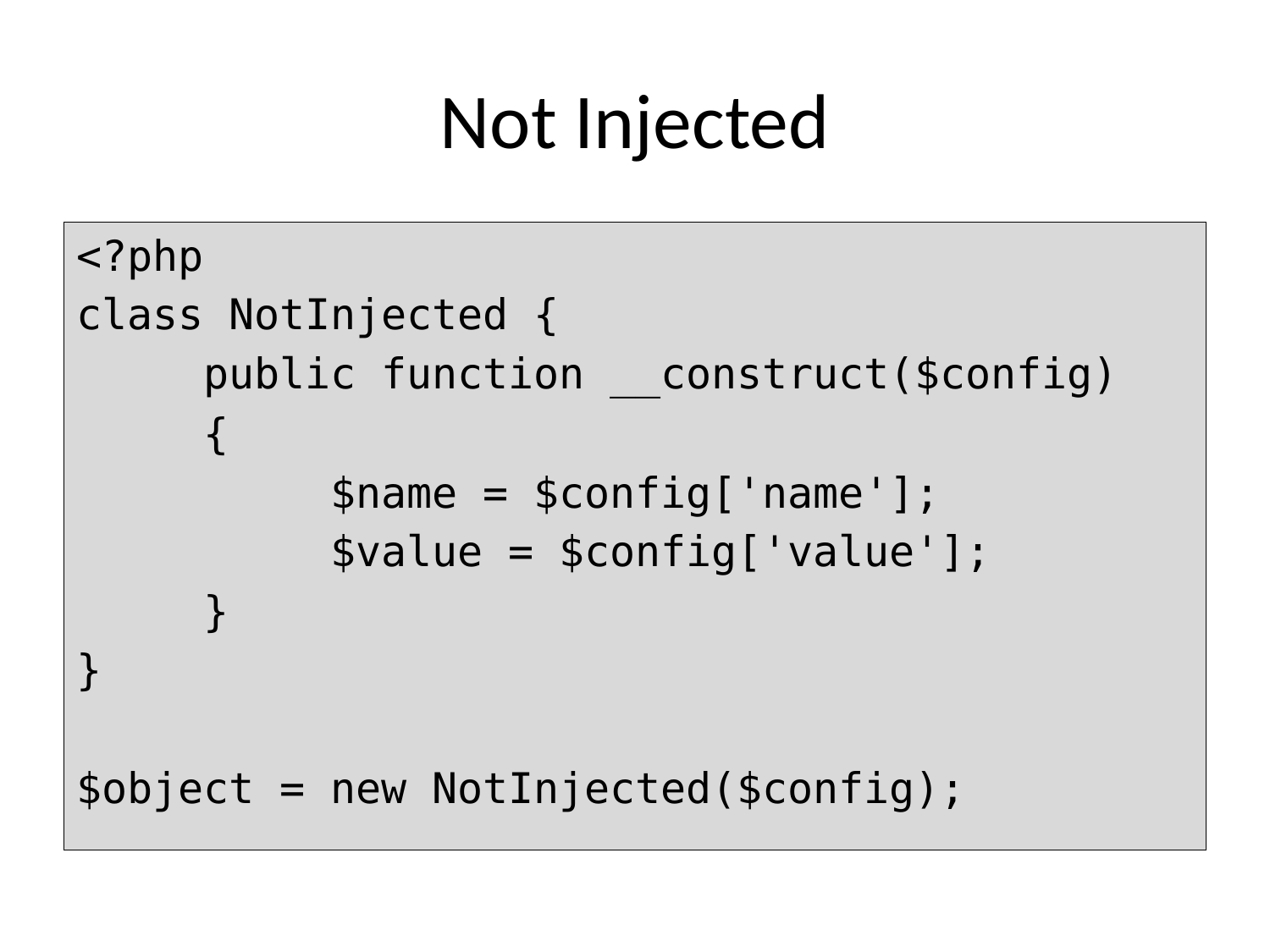

# Not Injected
<?php
class NotInjected {
	public function __construct($config)
	{
		$name = $config['name'];
		$value = $config['value'];
	}
}

$object = new NotInjected($config);